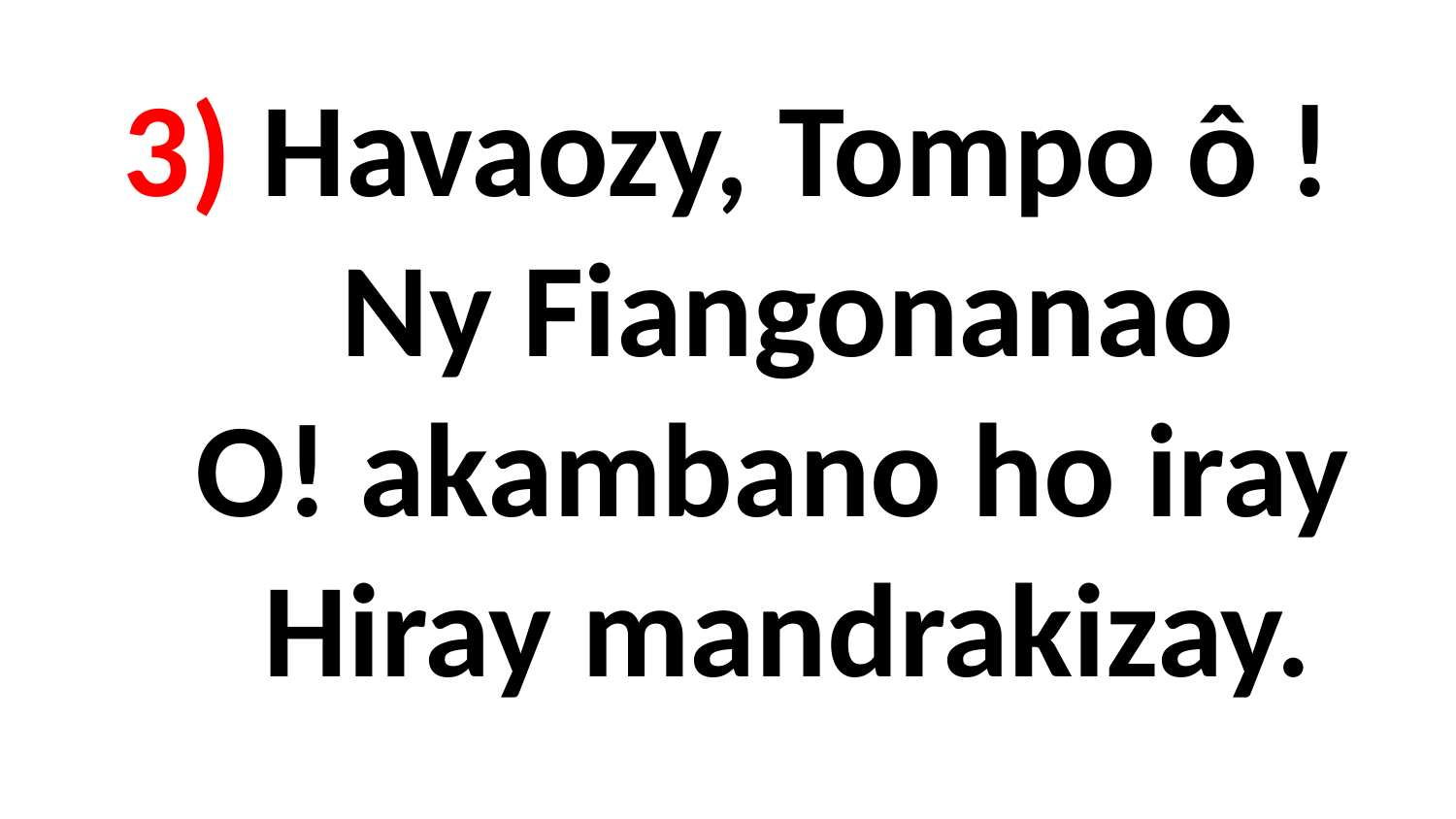

# 3) Havaozy, Tompo ô ! Ny Fiangonanao O! akambano ho iray Hiray mandrakizay.